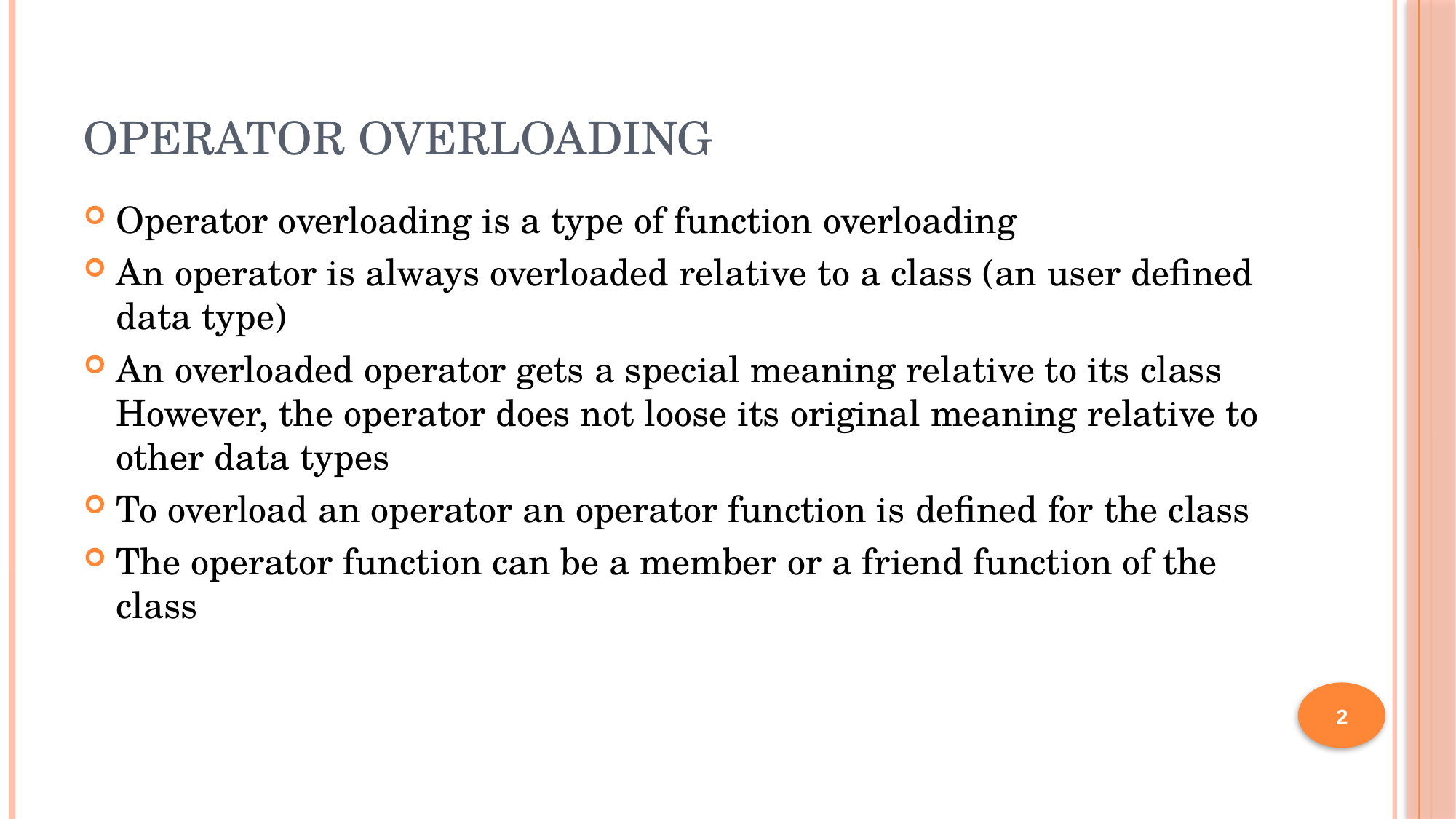

# Operator Overloading
Operator overloading is a type of function overloading
An operator is always overloaded relative to a class (an user defined data type)
An overloaded operator gets a special meaning relative to its class However, the operator does not loose its original meaning relative to other data types
To overload an operator an operator function is defined for the class
The operator function can be a member or a friend function of the class
2